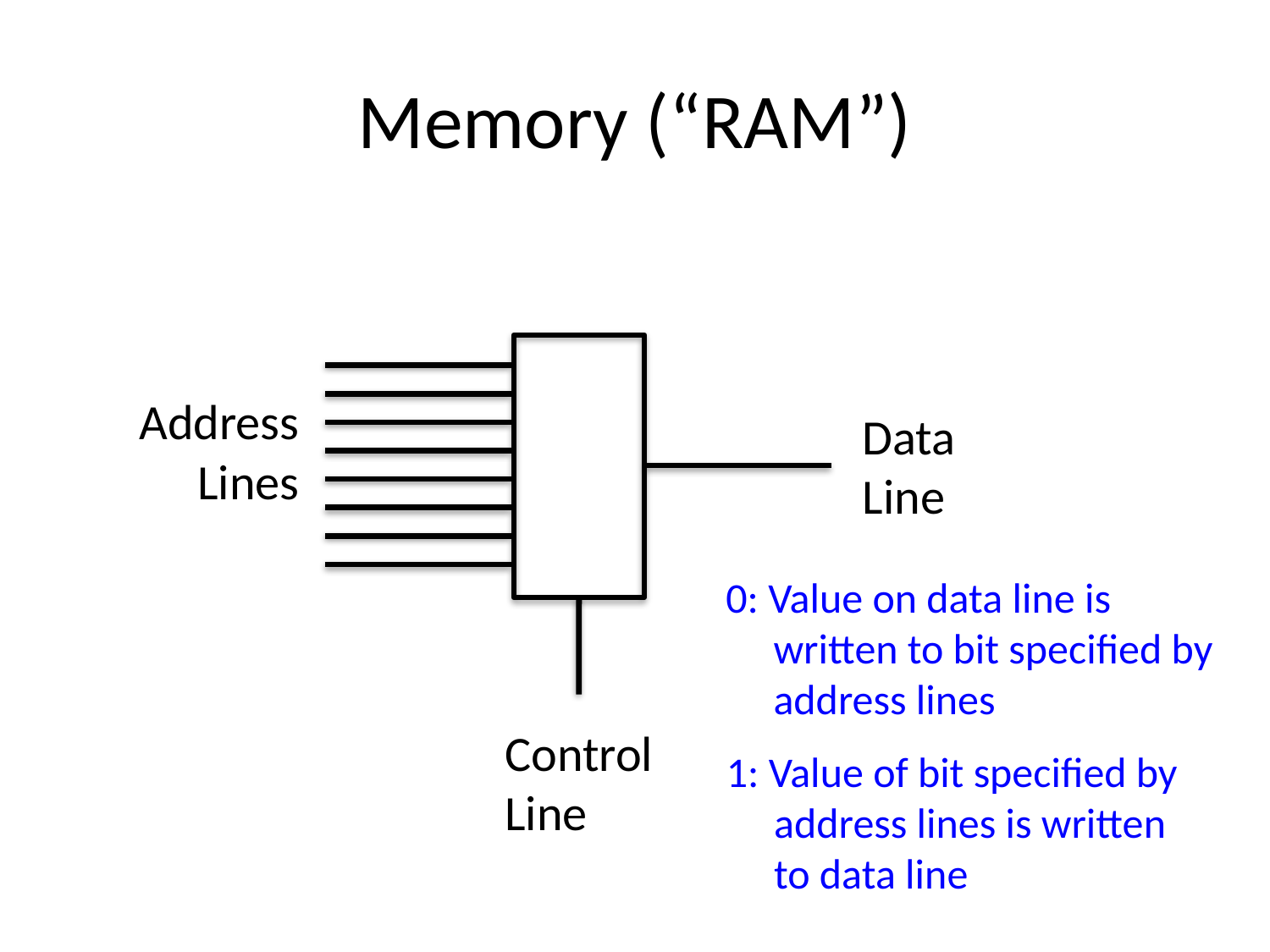

# Memory (“RAM”)

Address
Lines
Data
Line
0: Value on data line is
     written to bit specified by
     address lines
Control
Line
1: Value of bit specified by
     address lines is written
     to data line